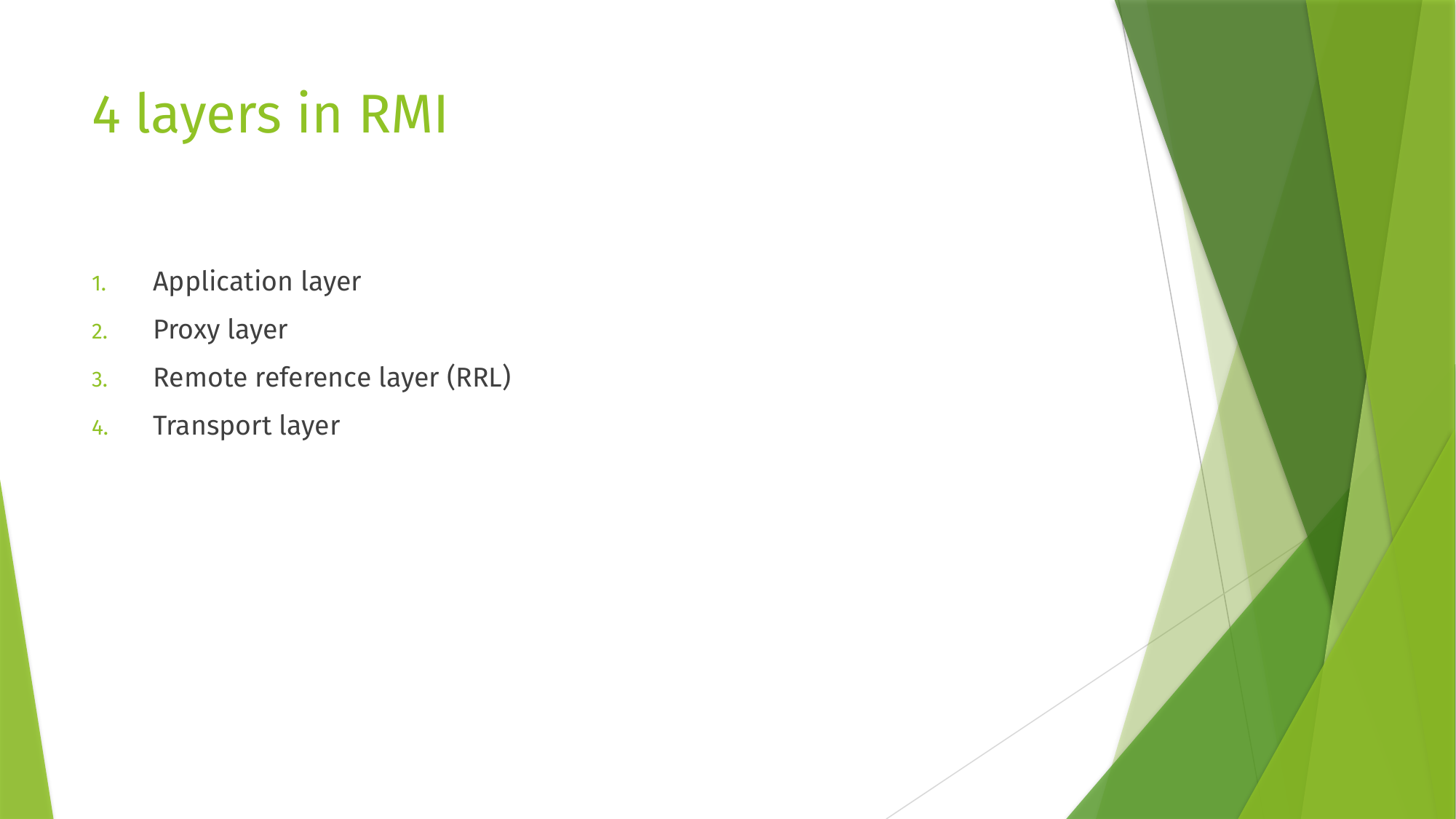

# 4 layers in RMI
Application layer
Proxy layer
Remote reference layer (RRL)
Transport layer